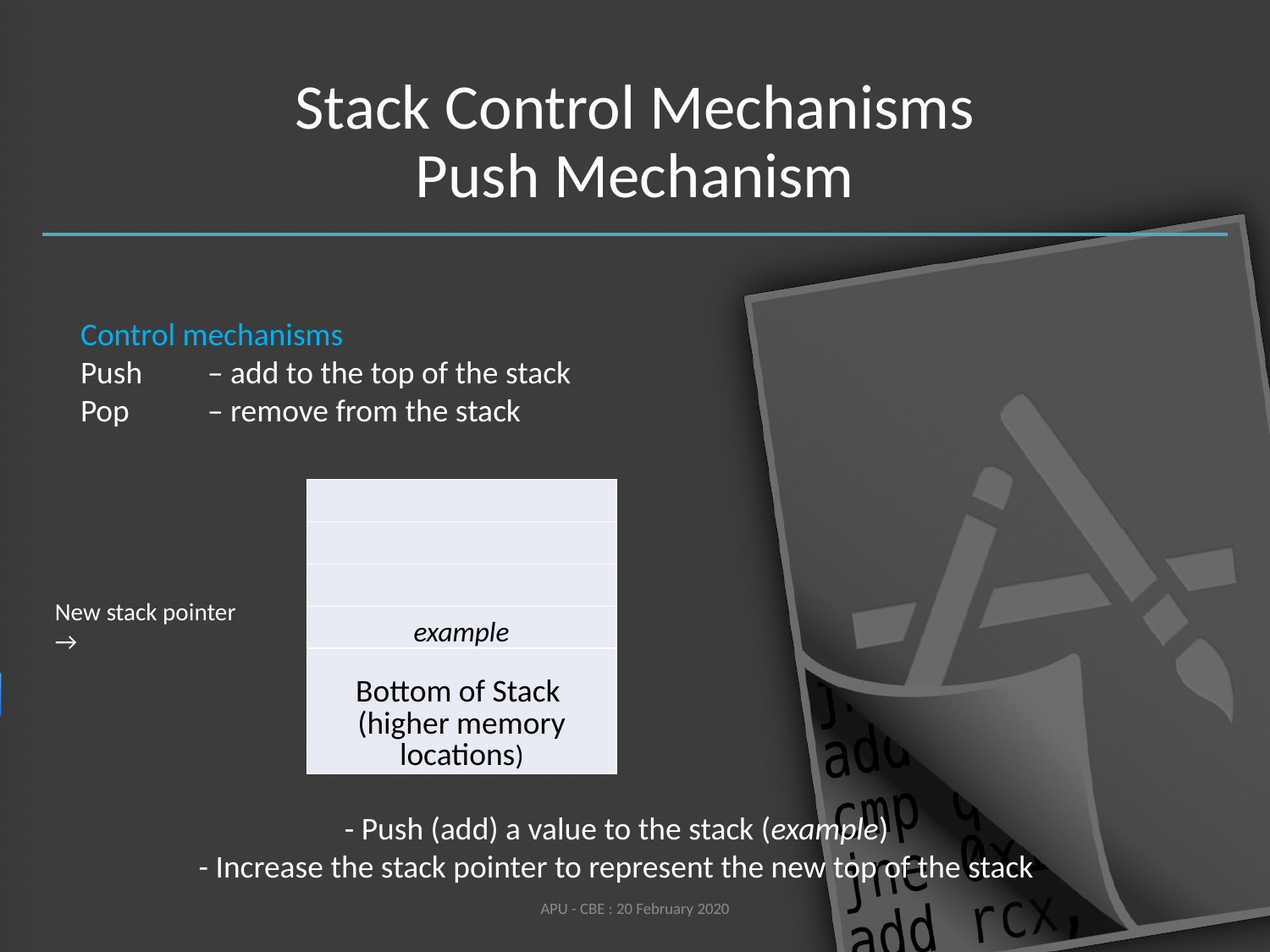

# Stack Control Mechanisms Push Mechanism

Control mechanisms
Push 	– add to the top of the stack
Pop 	– remove from the stack
|  |
| --- |
|  |
|  |
| example |
| Bottom of Stack (higher memory locations) |
New stack pointer →
- Push (add) a value to the stack (example)
- Increase the stack pointer to represent the new top of the stack
APU - CBE : 20 February 2020